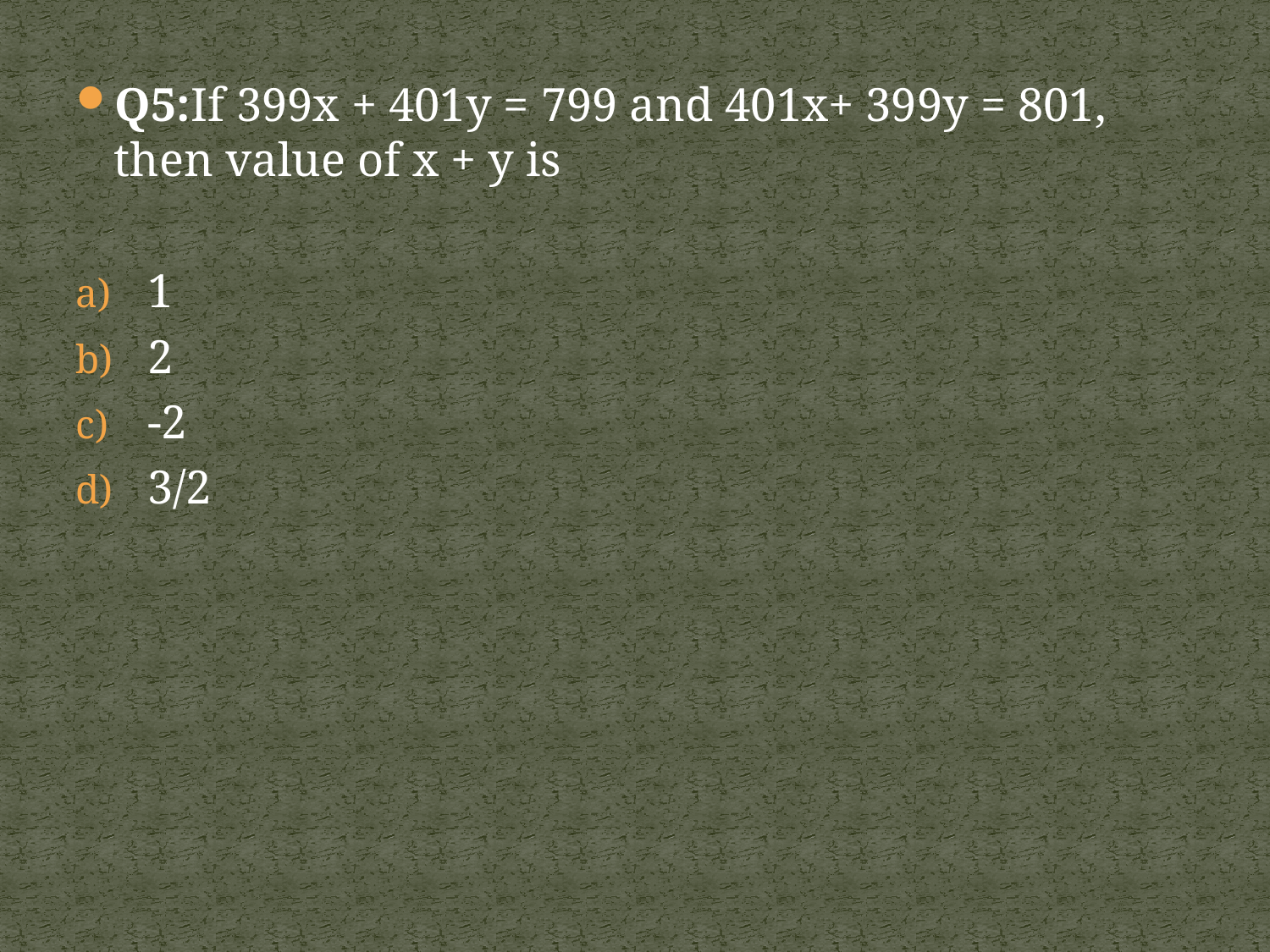

Q5:If 399x + 401y = 799 and 401x+ 399y = 801, then value of x + y is

1
2
-2
3/2